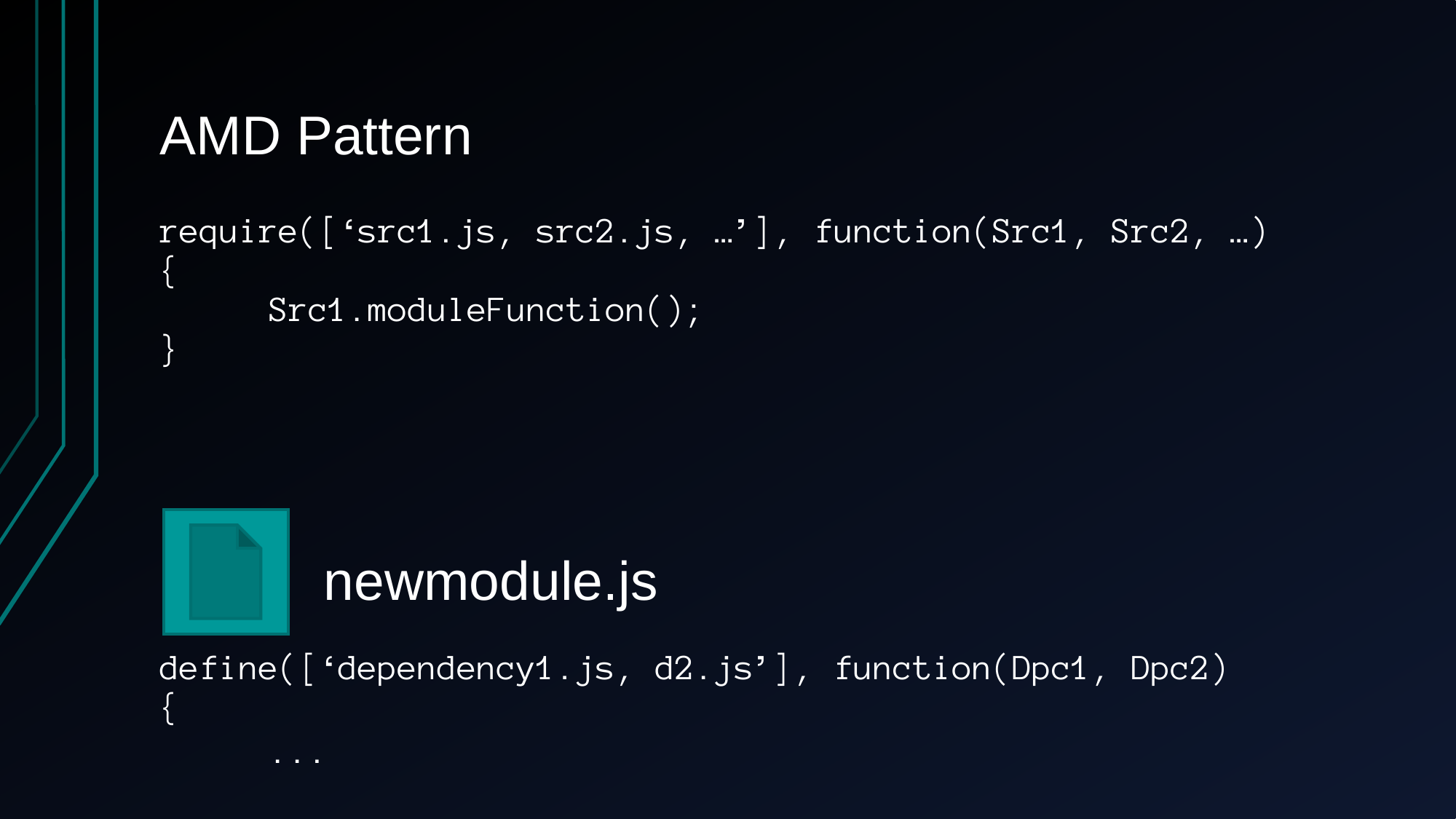

# AMD Pattern
require([‘src1.js, src2.js, …’], function(Src1, Src2, …)
{
	Src1.moduleFunction();
}
newmodule.js

define([‘dependency1.js, d2.js’], function(Dpc1, Dpc2)
{
	...